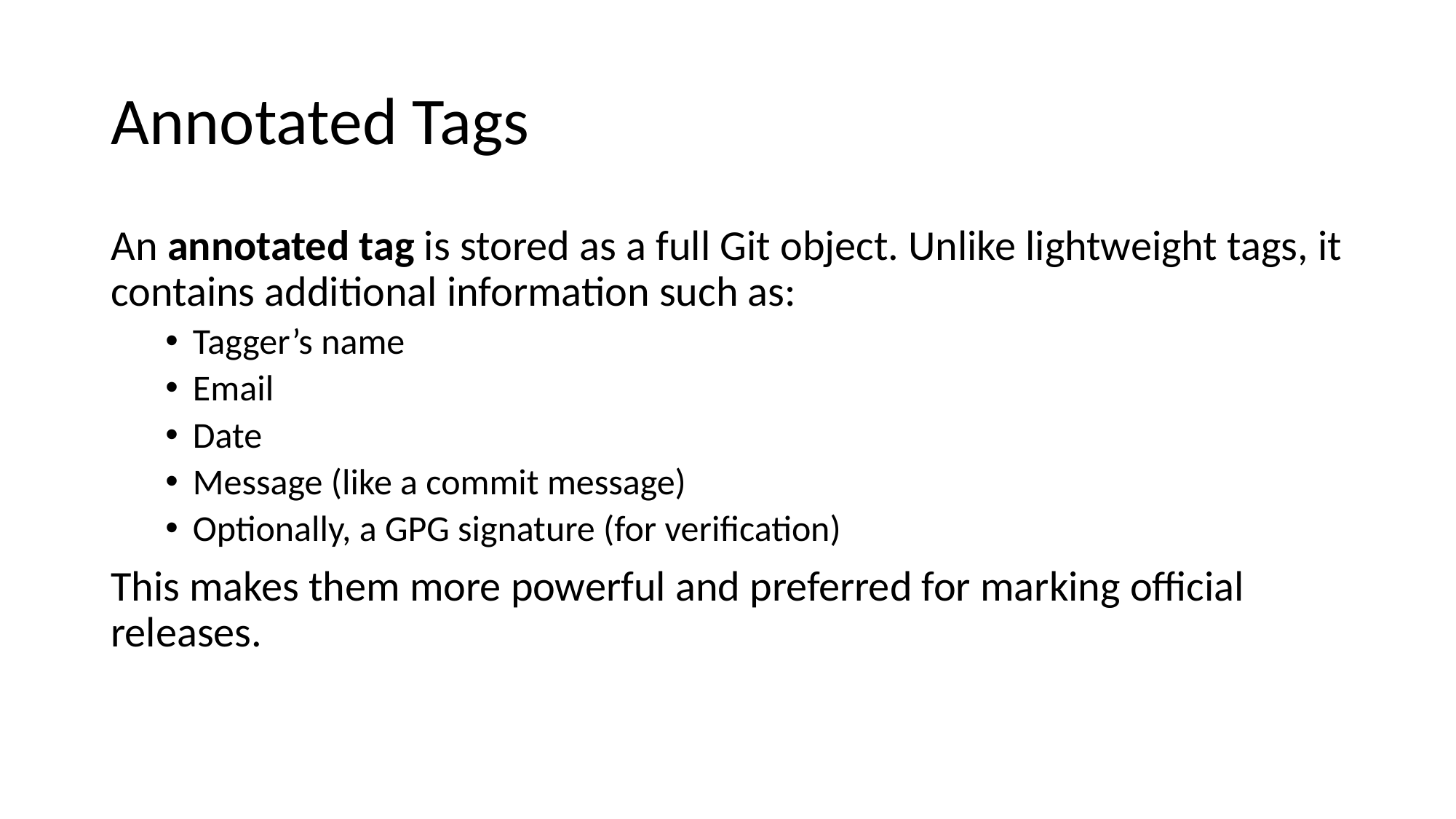

# Annotated Tags
An annotated tag is stored as a full Git object. Unlike lightweight tags, it contains additional information such as:
Tagger’s name
Email
Date
Message (like a commit message)
Optionally, a GPG signature (for verification)
This makes them more powerful and preferred for marking official releases.